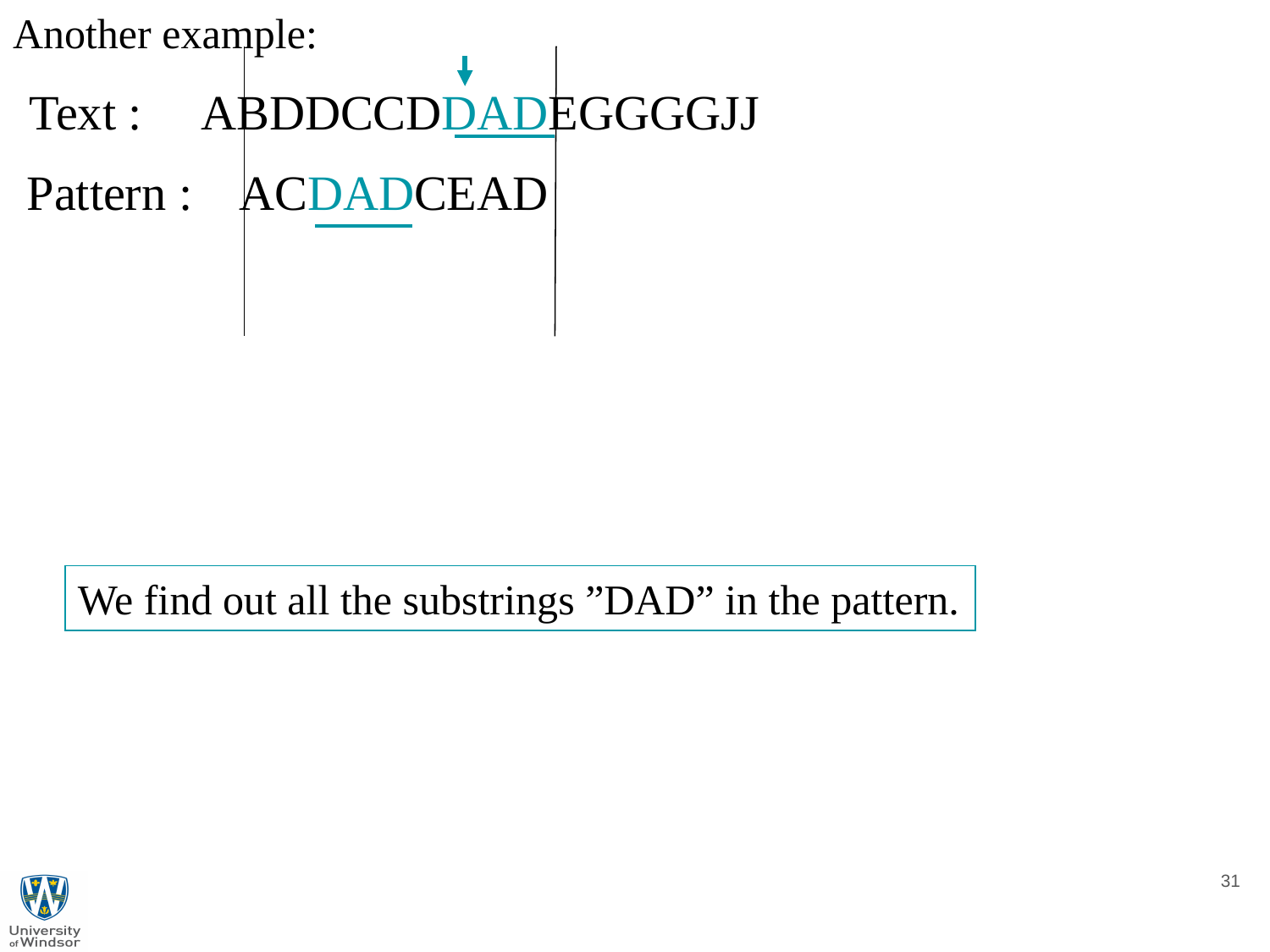

Another example:
Text :     ABDDCCDDADEGGGGJJ
Pattern :    ACDADCEAD
We find out all the substrings ”DAD” in the pattern.
31